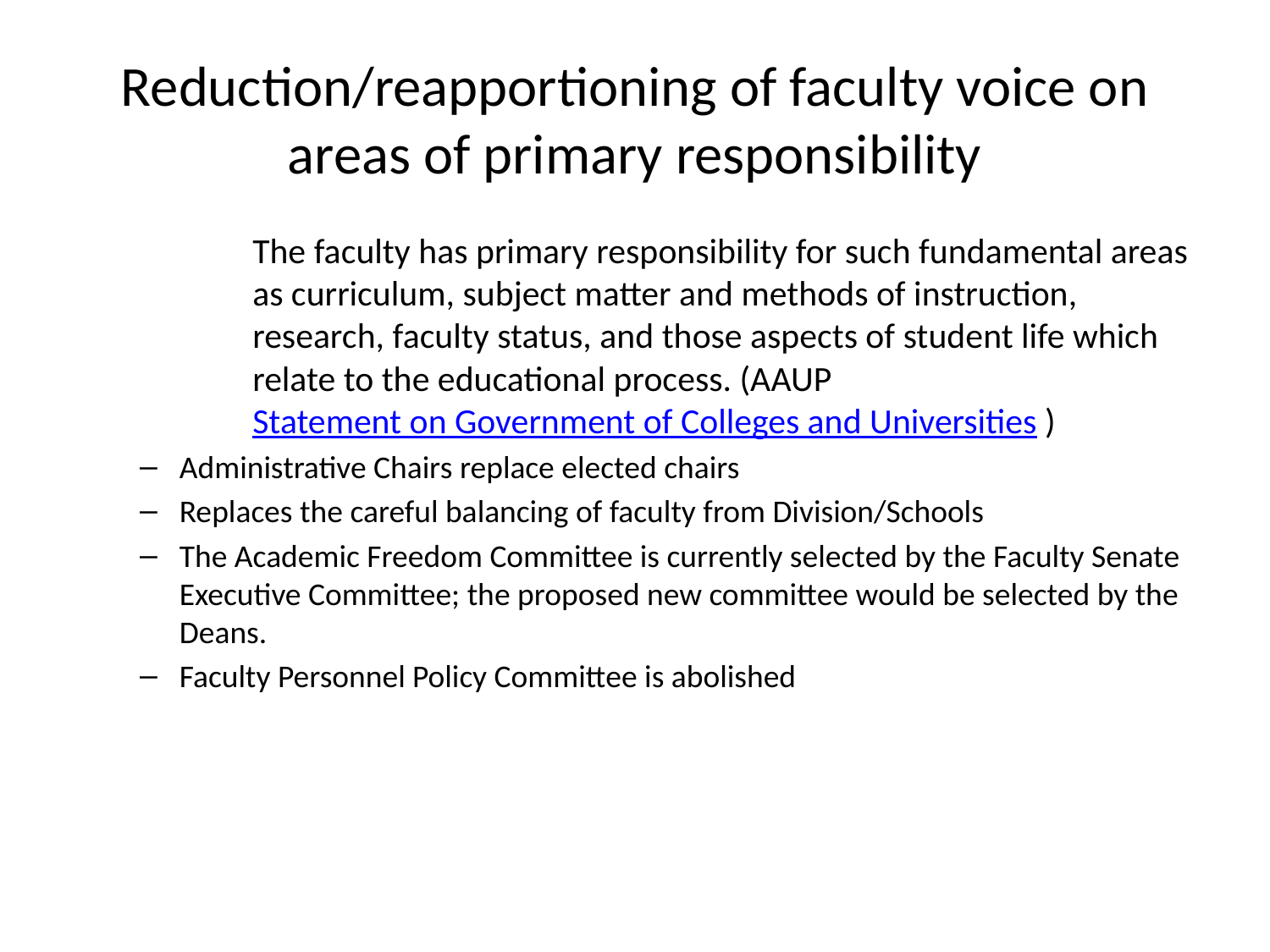

# Reduction/reapportioning of faculty voice on areas of primary responsibility
The faculty has primary responsibility for such fundamental areas as curriculum, subject matter and methods of instruction, research, faculty status, and those aspects of student life which relate to the educational process. (AAUP Statement on Government of Colleges and Universities )
Administrative Chairs replace elected chairs
Replaces the careful balancing of faculty from Division/Schools
The Academic Freedom Committee is currently selected by the Faculty Senate Executive Committee; the proposed new committee would be selected by the Deans.
Faculty Personnel Policy Committee is abolished